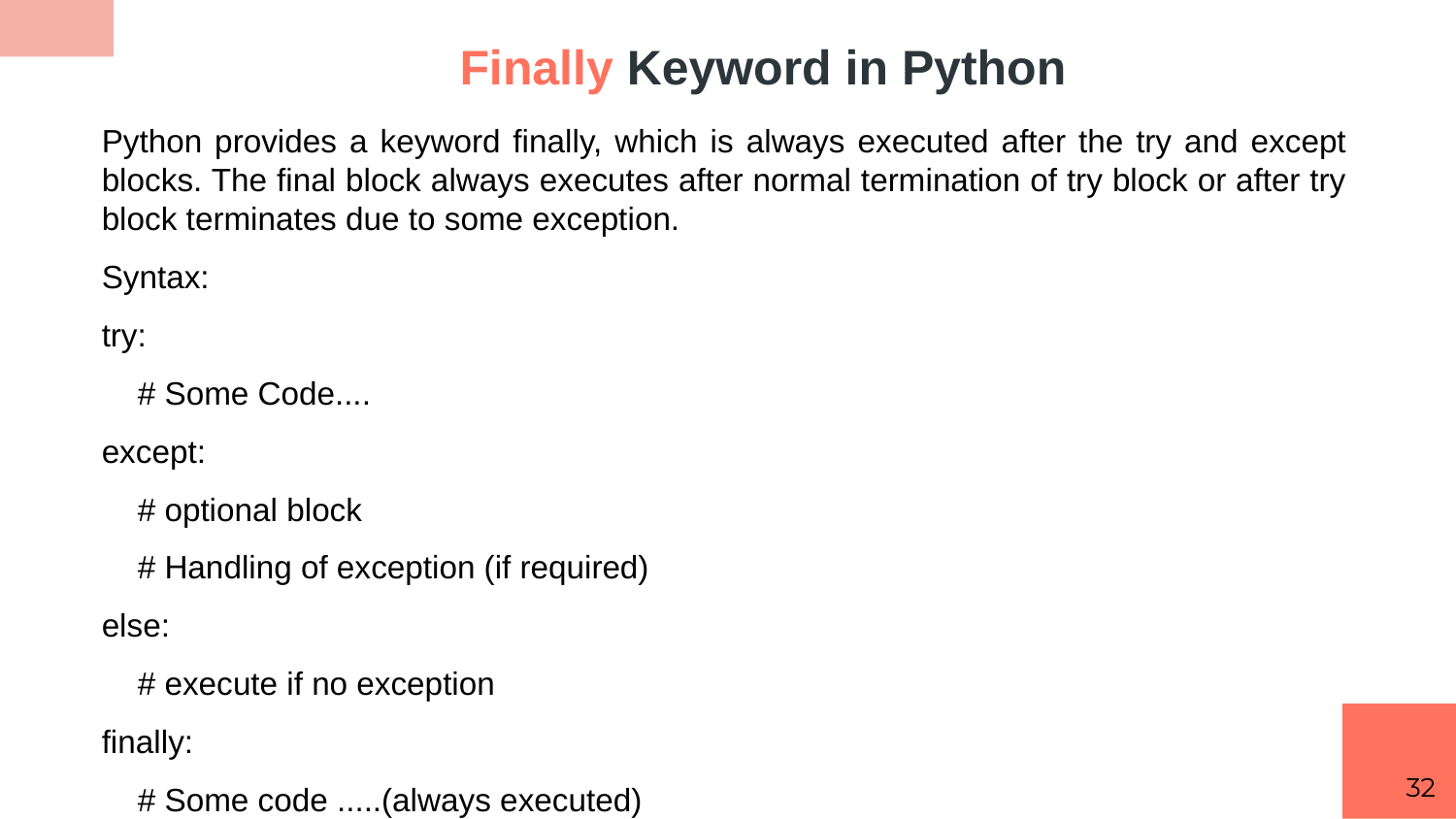

Finally Keyword in Python
Python provides a keyword finally, which is always executed after the try and except blocks. The final block always executes after normal termination of try block or after try block terminates due to some exception.
Syntax:
try:
    # Some Code....
except:
    # optional block
    # Handling of exception (if required)
else:
    # execute if no exception
finally:
    # Some code .....(always executed)
32